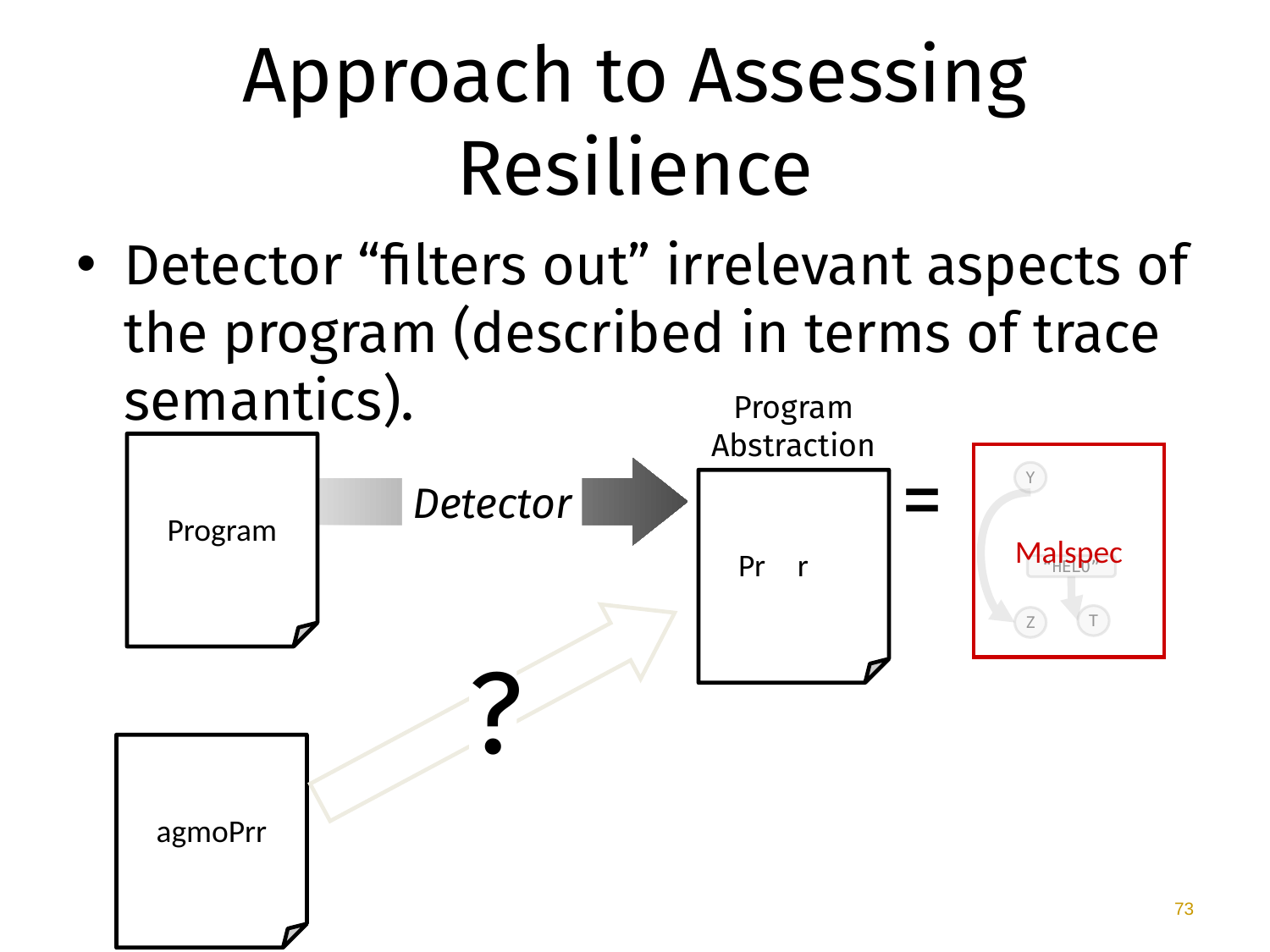

73
# Approach to Assessing Resilience
Detector “filters out” irrelevant aspects of the program (described in terms of trace semantics).
Program Abstraction
Program
Program
=
Malspec
Y
“HELO”
T
Z

Detector
?

agmoPrr